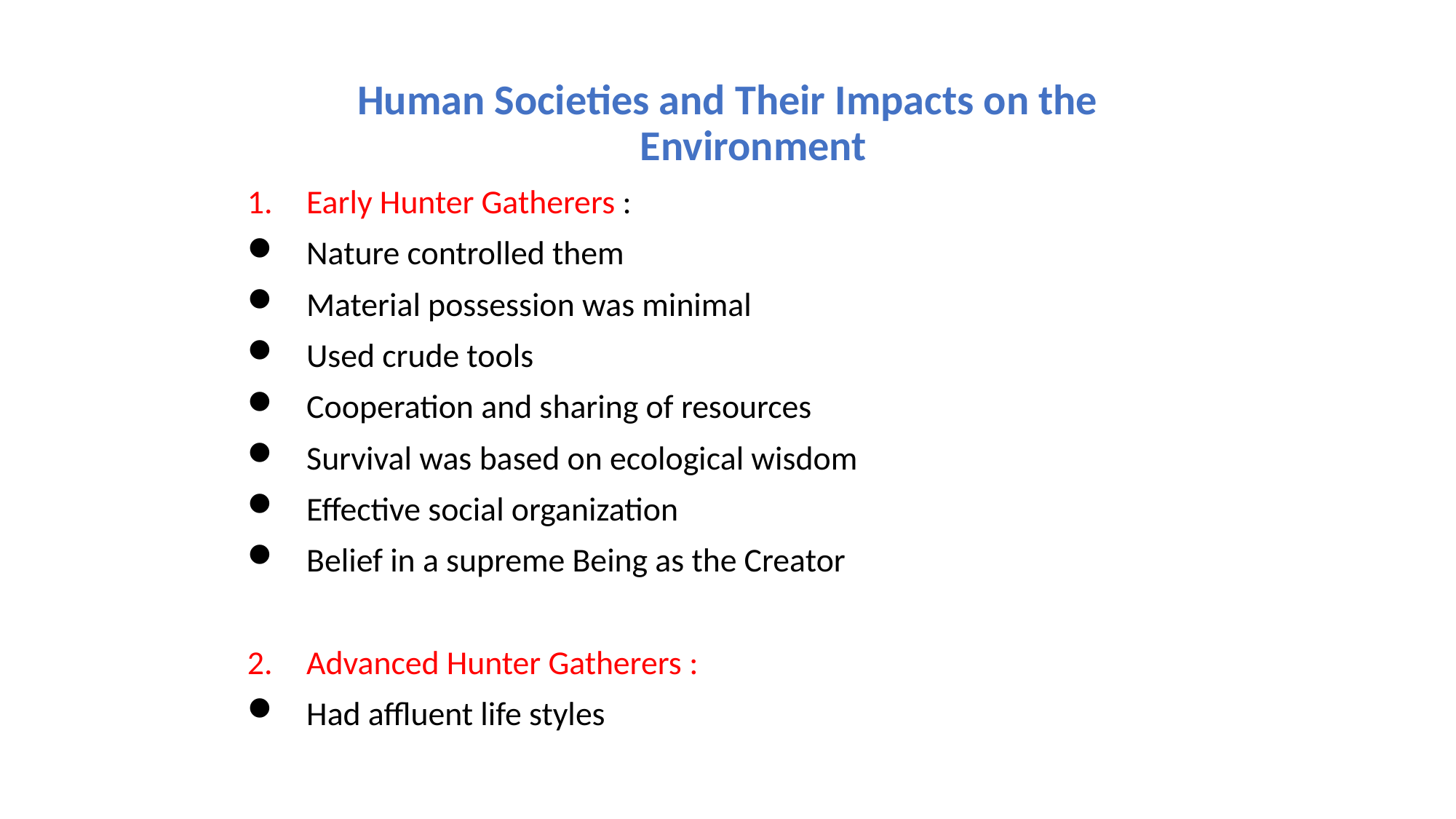

Human Societies and Their Impacts on the Environment
Early Hunter Gatherers :
Nature controlled them
Material possession was minimal
Used crude tools
Cooperation and sharing of resources
Survival was based on ecological wisdom
Effective social organization
Belief in a supreme Being as the Creator

Advanced Hunter Gatherers :
Had affluent life styles